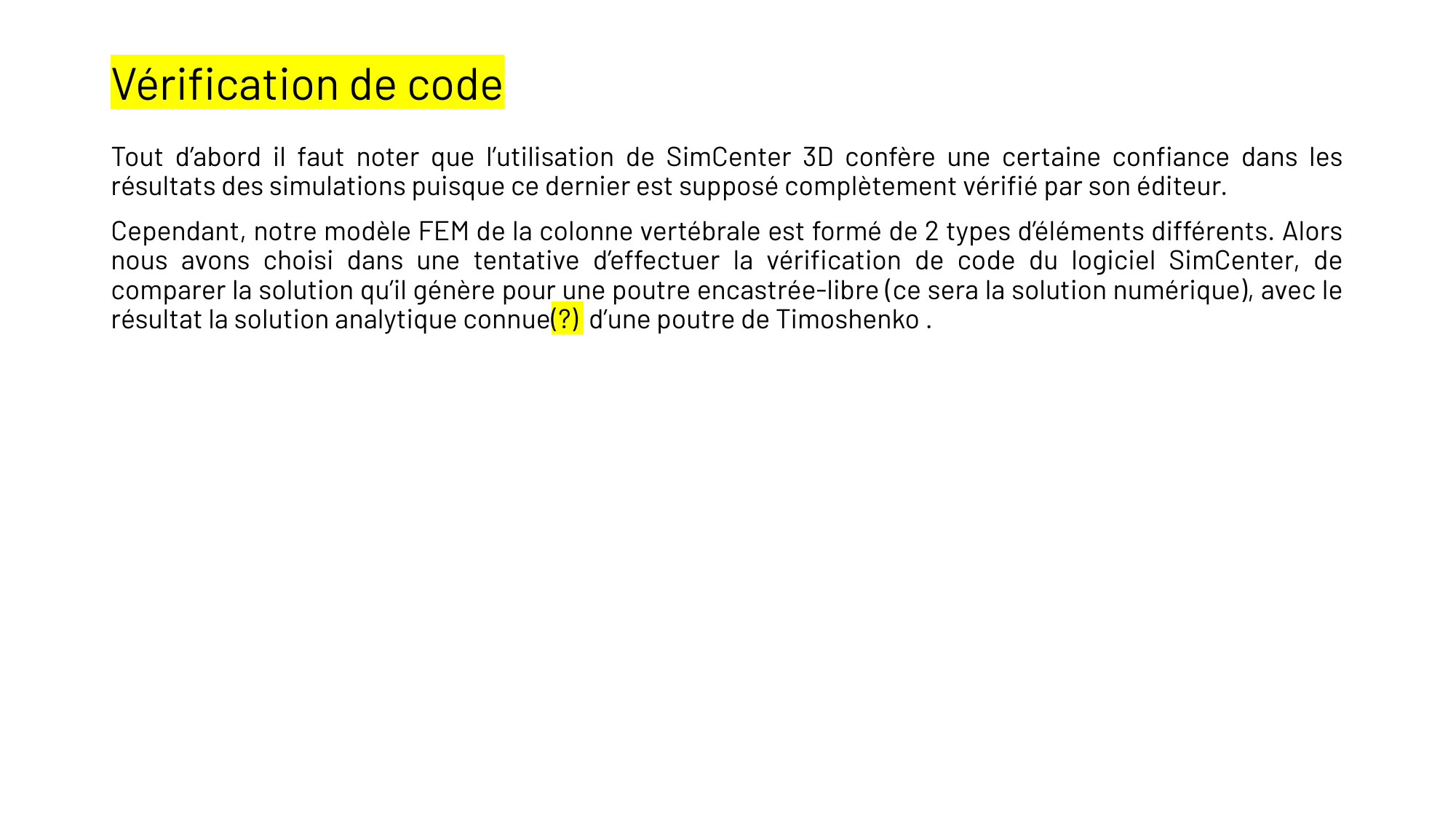

# Vérification de code
Tout d’abord il faut noter que l’utilisation de SimCenter 3D confère une certaine confiance dans les résultats des simulations puisque ce dernier est supposé complètement vérifié par son éditeur.
Cependant, notre modèle FEM de la colonne vertébrale est formé de 2 types d’éléments différents. Alors nous avons choisi dans une tentative d’effectuer la vérification de code du logiciel SimCenter, de comparer la solution qu’il génère pour une poutre encastrée-libre (ce sera la solution numérique), avec le résultat la solution analytique connue(?)  d’une poutre de Timoshenko .